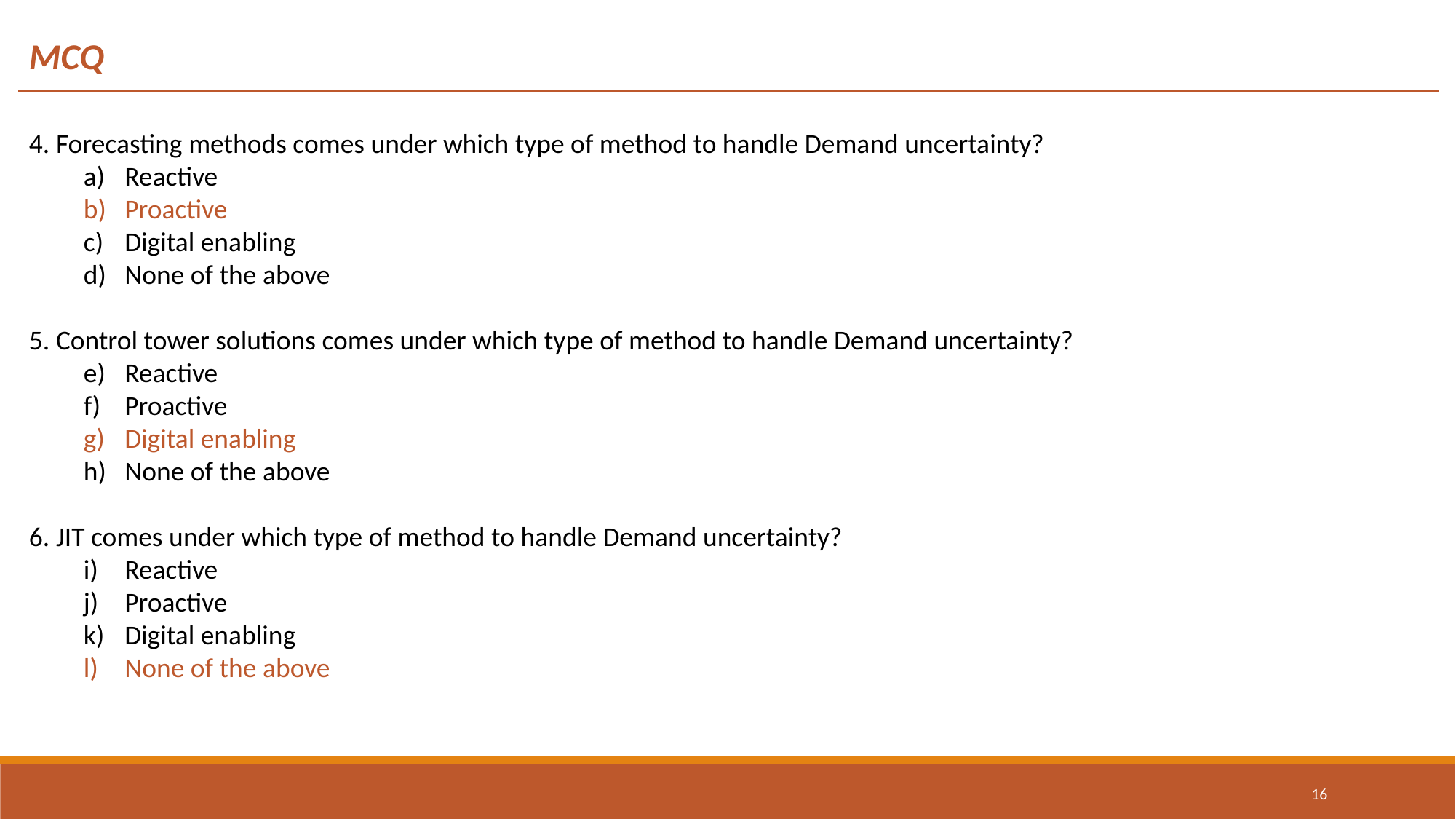

MCQ
4. Forecasting methods comes under which type of method to handle Demand uncertainty?
Reactive
Proactive
Digital enabling
None of the above

5. Control tower solutions comes under which type of method to handle Demand uncertainty?
Reactive
Proactive
Digital enabling
None of the above

6. JIT comes under which type of method to handle Demand uncertainty?
Reactive
Proactive
Digital enabling
None of the above

16